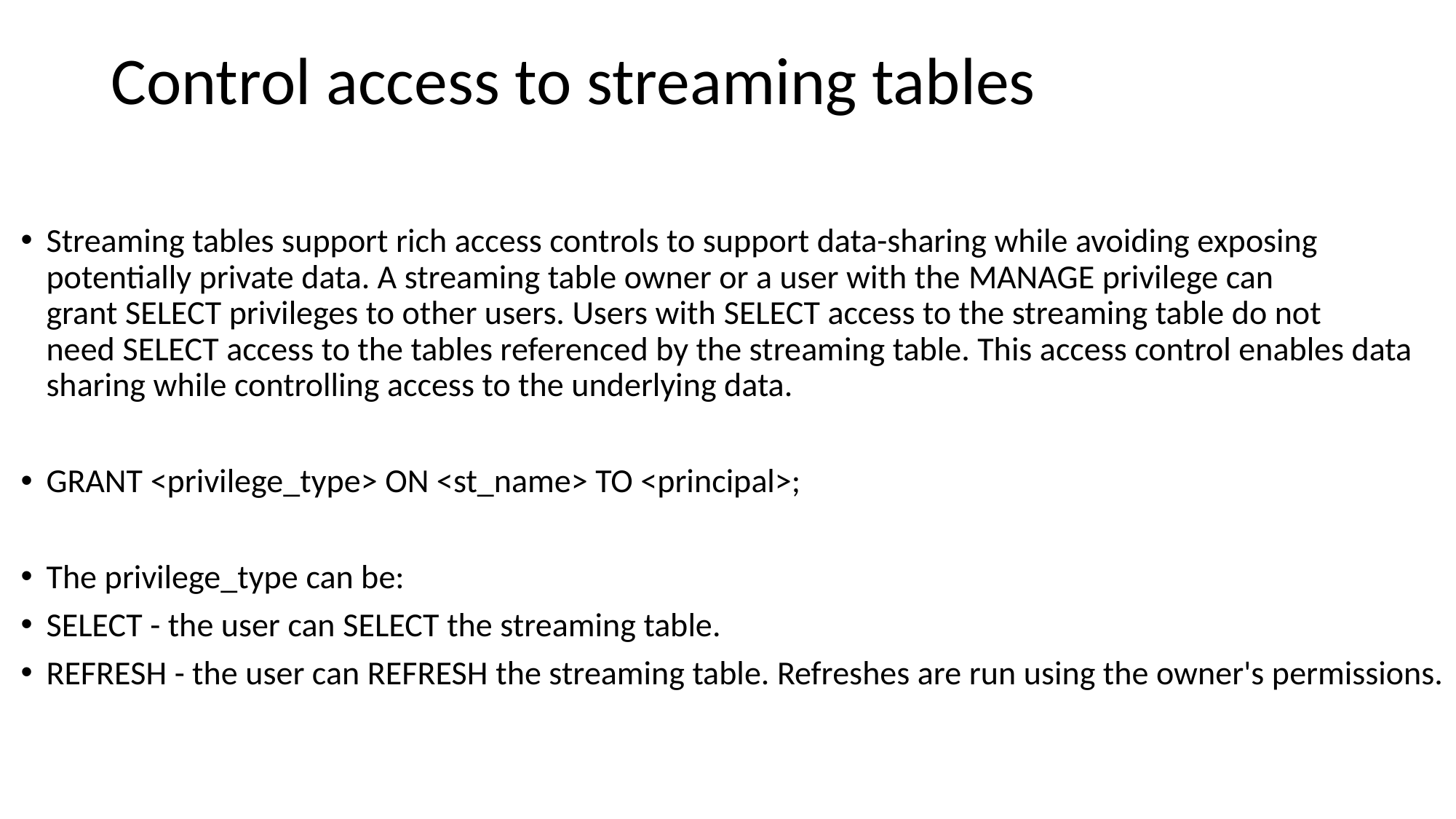

# Control access to streaming tables
Streaming tables support rich access controls to support data-sharing while avoiding exposing potentially private data. A streaming table owner or a user with the MANAGE privilege can grant SELECT privileges to other users. Users with SELECT access to the streaming table do not need SELECT access to the tables referenced by the streaming table. This access control enables data sharing while controlling access to the underlying data.

GRANT <privilege_type> ON <st_name> TO <principal>;

The privilege_type can be:
SELECT - the user can SELECT the streaming table.
REFRESH - the user can REFRESH the streaming table. Refreshes are run using the owner's permissions.